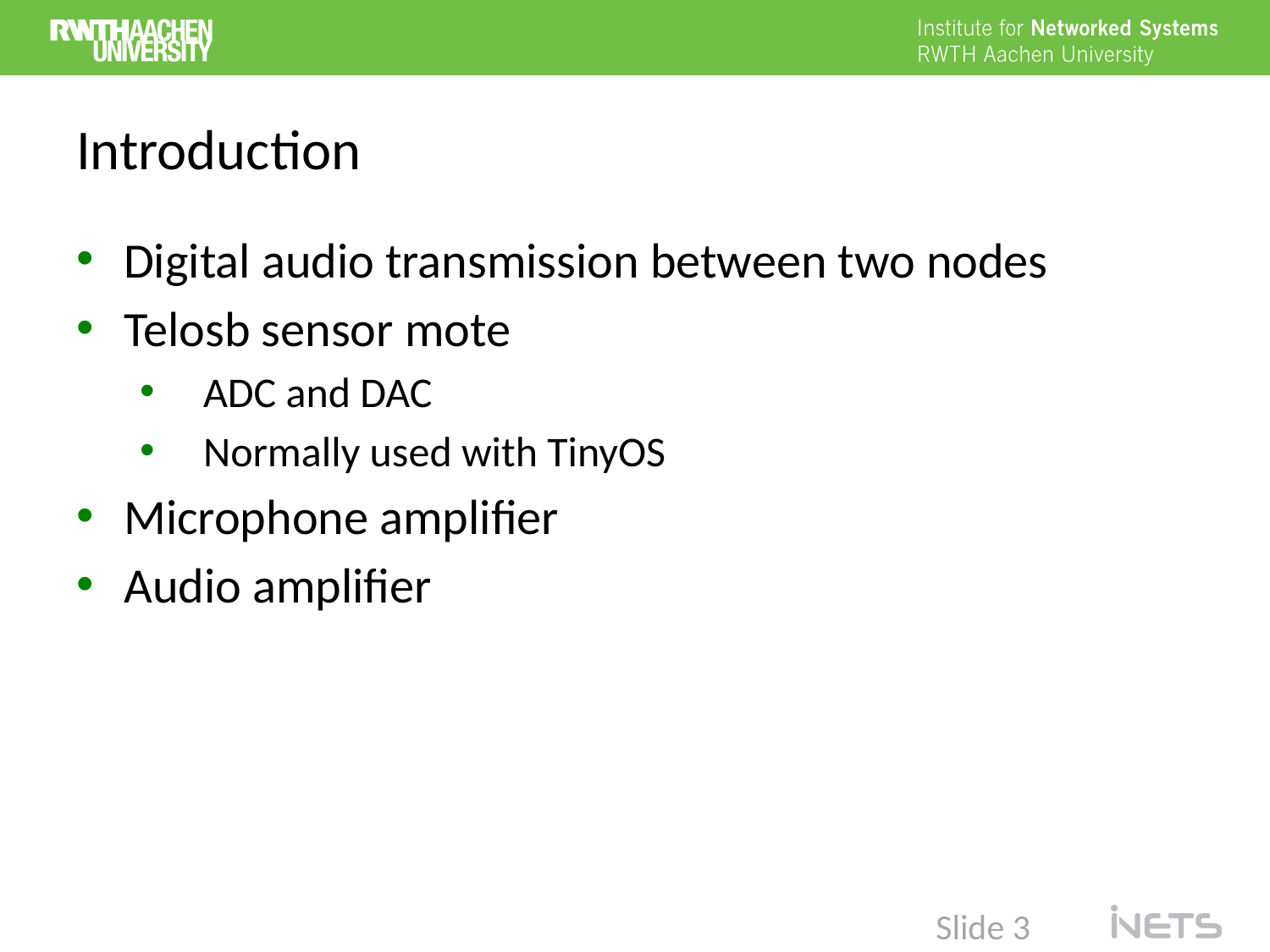

# Introduction
Digital audio transmission between two nodes
Telosb sensor mote
ADC and DAC
Normally used with TinyOS
Microphone amplifier
Audio amplifier